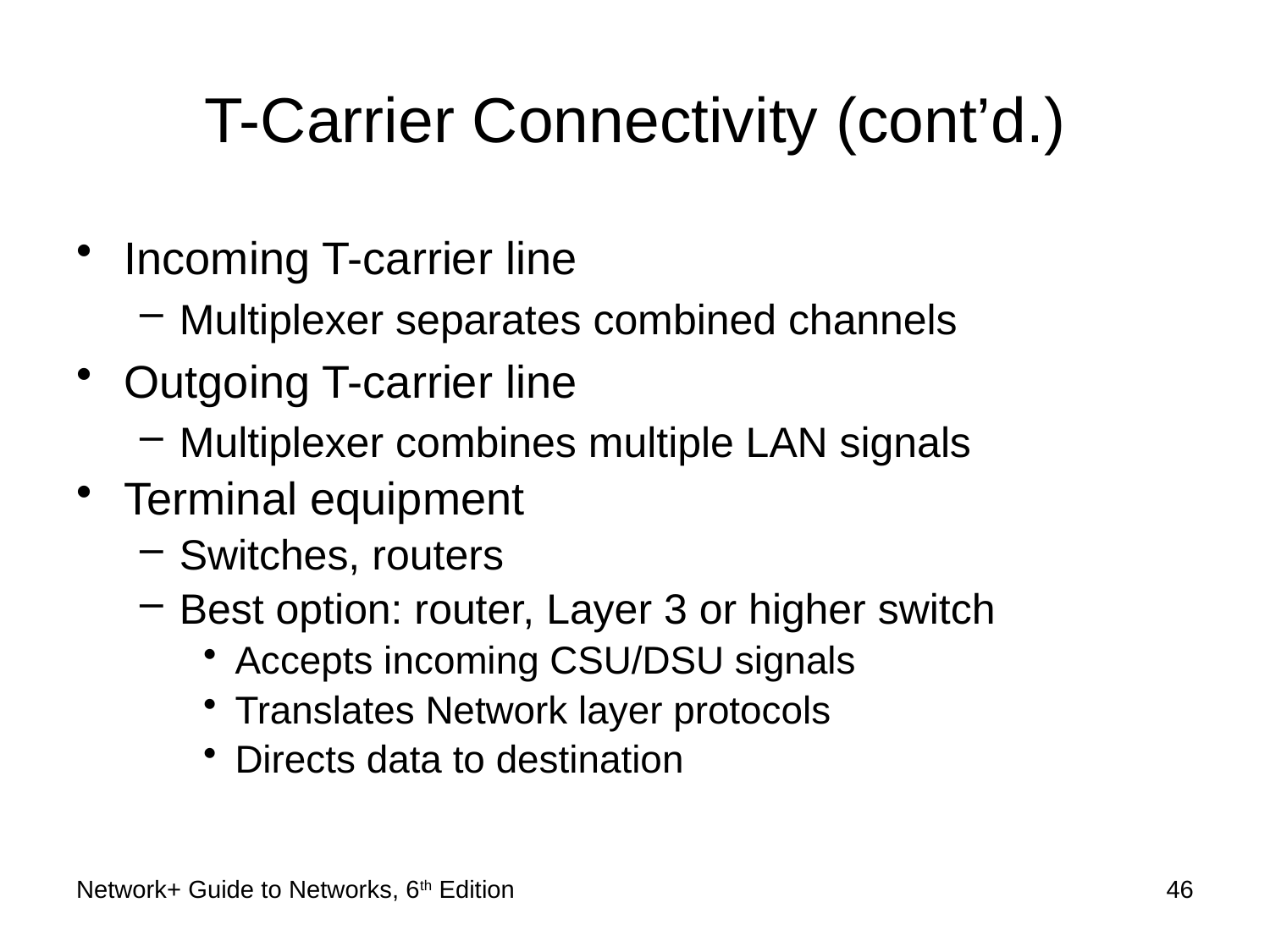

# T-Carrier Connectivity (cont’d.)
Incoming T-carrier line
Multiplexer separates combined channels
Outgoing T-carrier line
Multiplexer combines multiple LAN signals
Terminal equipment
Switches, routers
Best option: router, Layer 3 or higher switch
Accepts incoming CSU/DSU signals
Translates Network layer protocols
Directs data to destination
Network+ Guide to Networks, 6th Edition
46